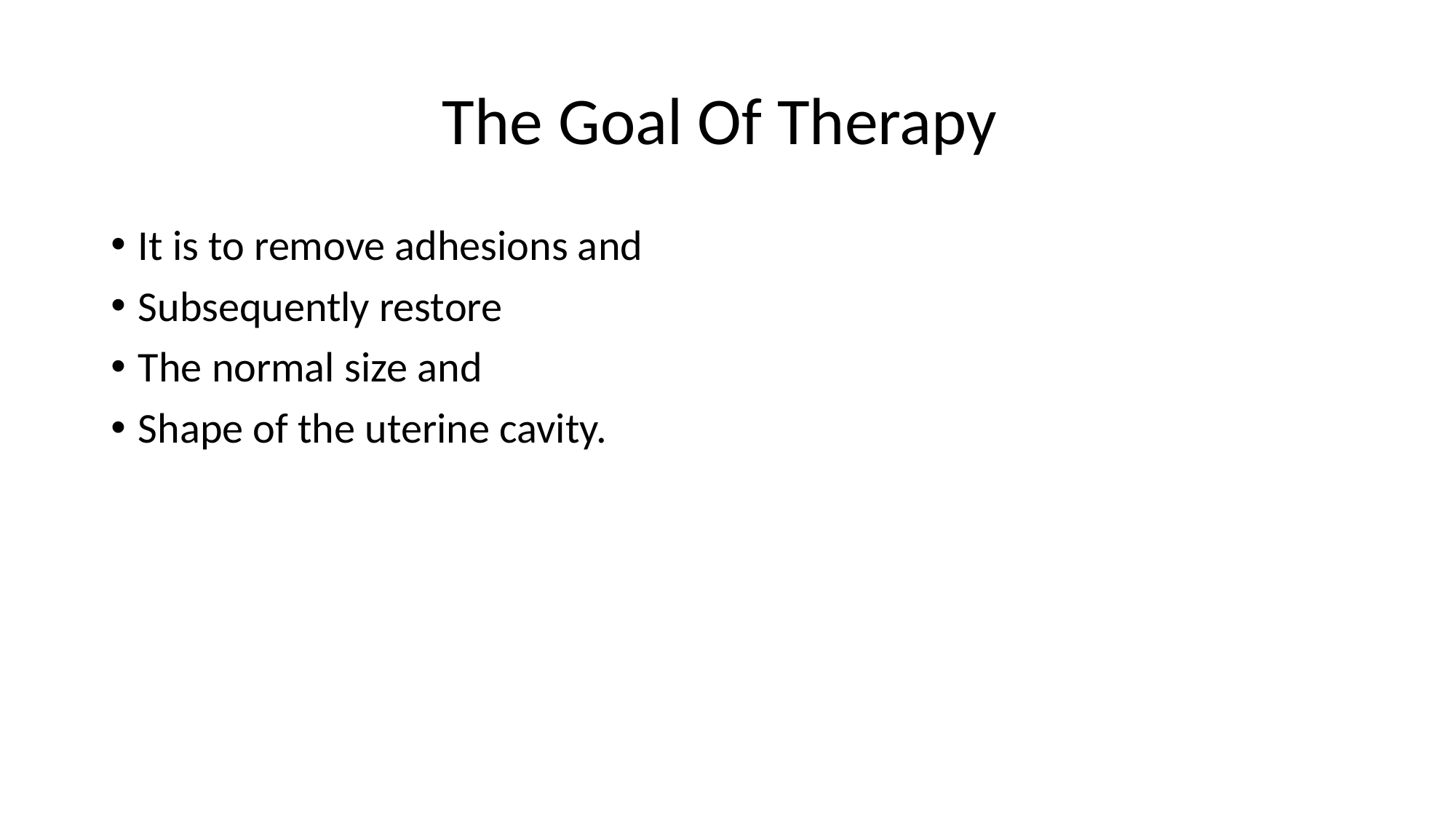

# The Goal Of Therapy
It is to remove adhesions and
Subsequently restore
The normal size and
Shape of the uterine cavity.